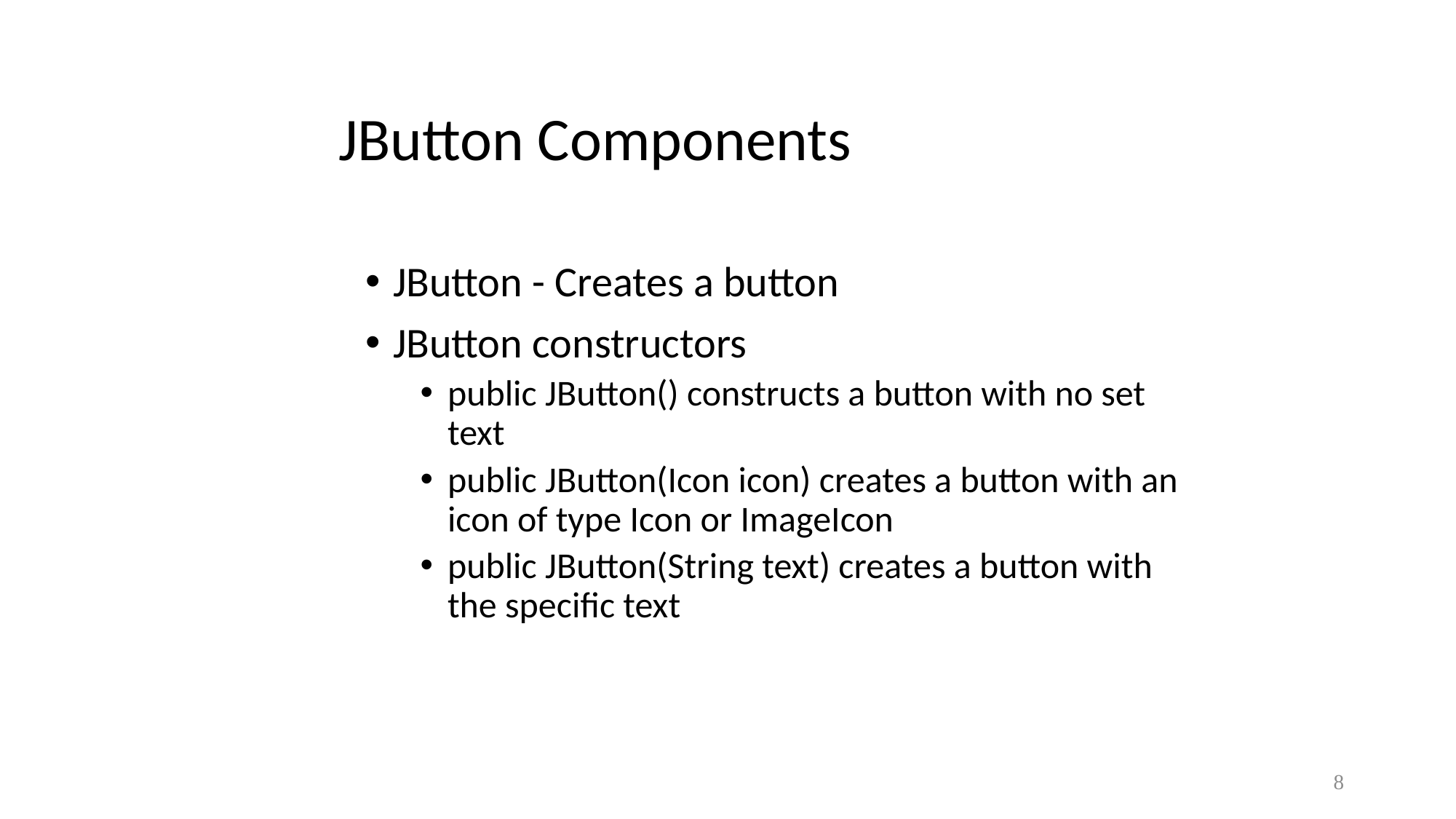

# JButton Components
JButton - Creates a button
JButton constructors
public JButton() constructs a button with no set text
public JButton(Icon icon) creates a button with an icon of type Icon or ImageIcon
public JButton(String text) creates a button with the specific text
8